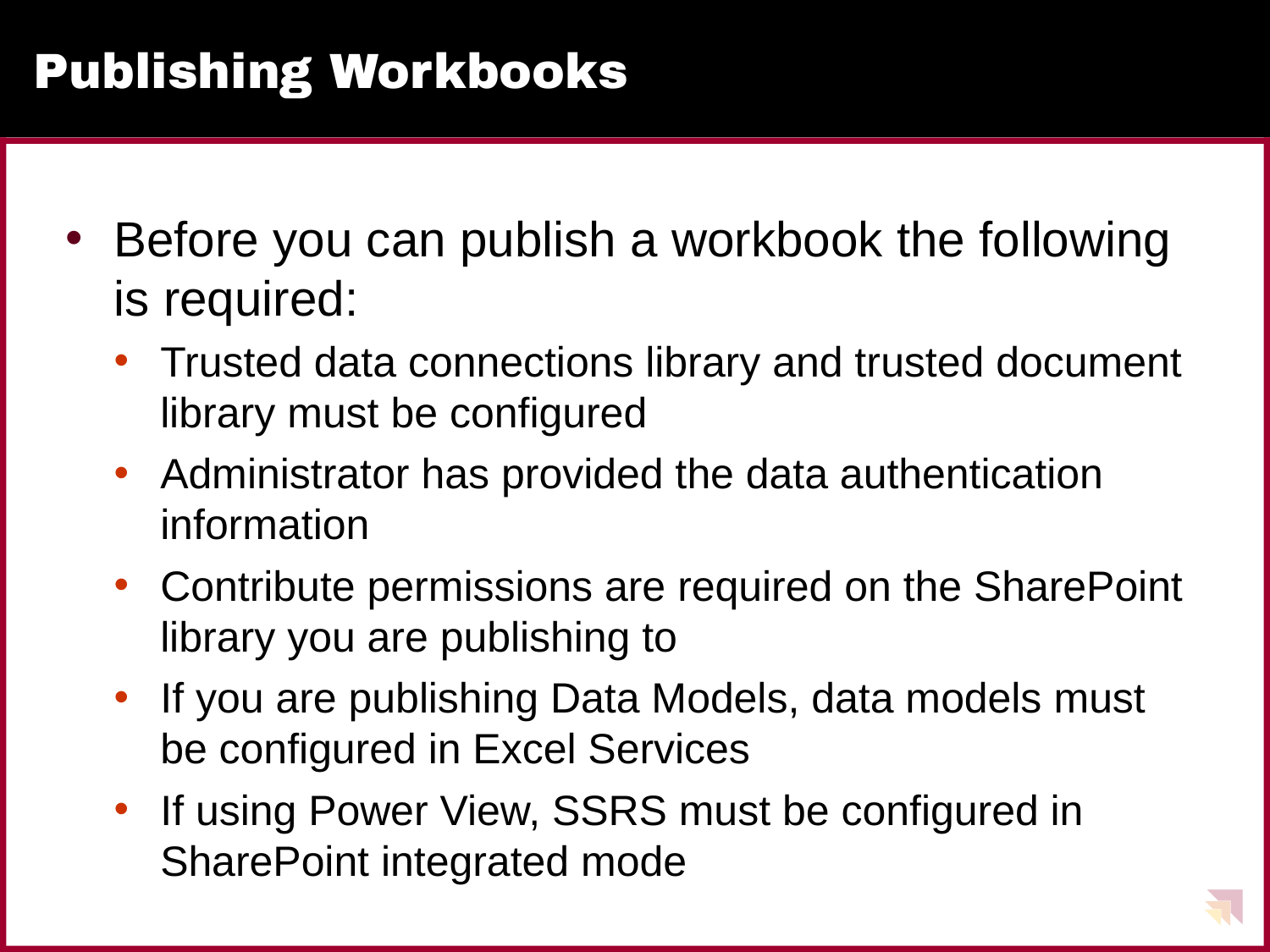

# Publishing Workbooks
Before you can publish a workbook the following is required:
Trusted data connections library and trusted document library must be configured
Administrator has provided the data authentication information
Contribute permissions are required on the SharePoint library you are publishing to
If you are publishing Data Models, data models must be configured in Excel Services
If using Power View, SSRS must be configured in SharePoint integrated mode